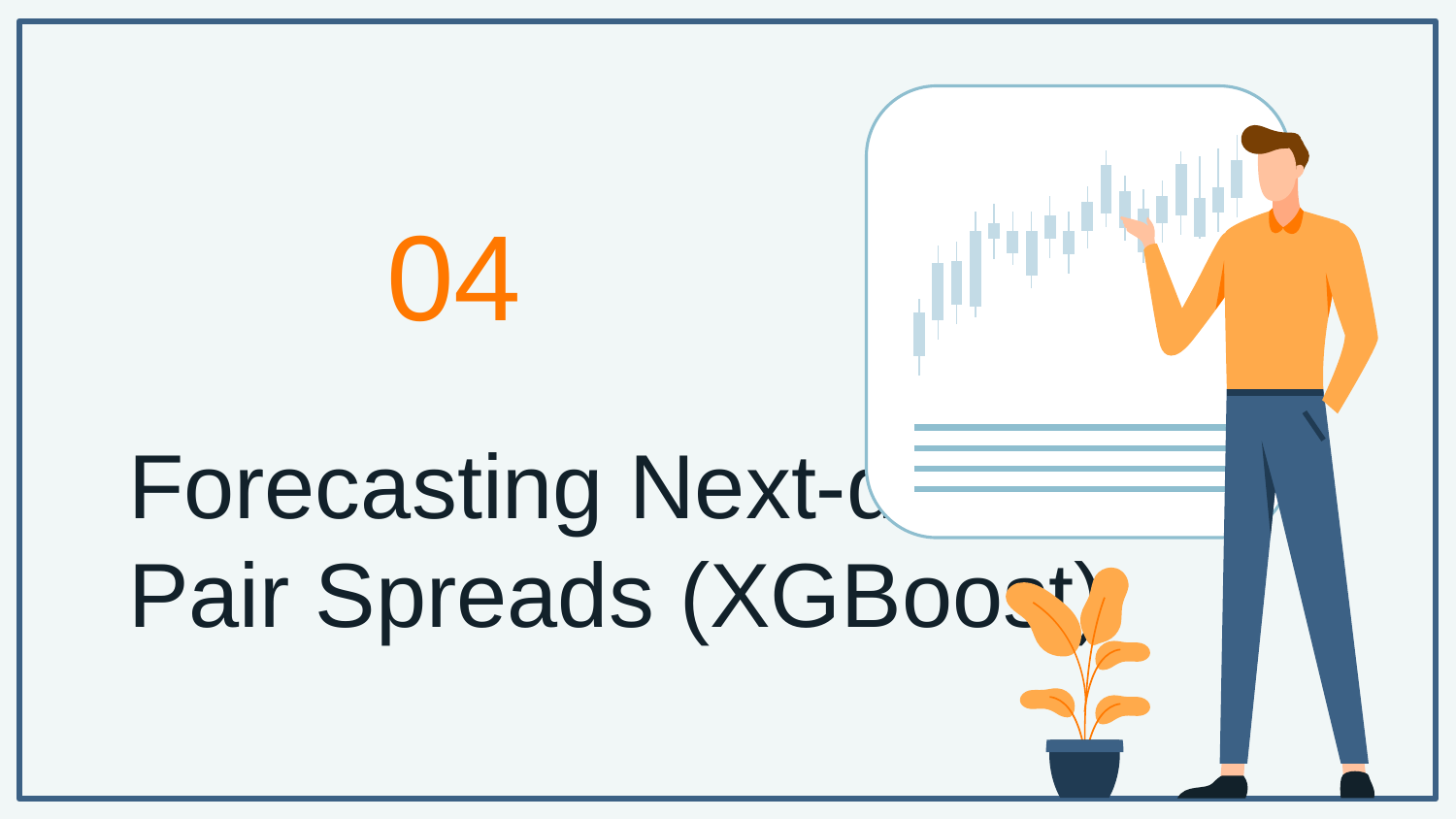

04
# Forecasting Next-day
Pair Spreads (XGBoost)